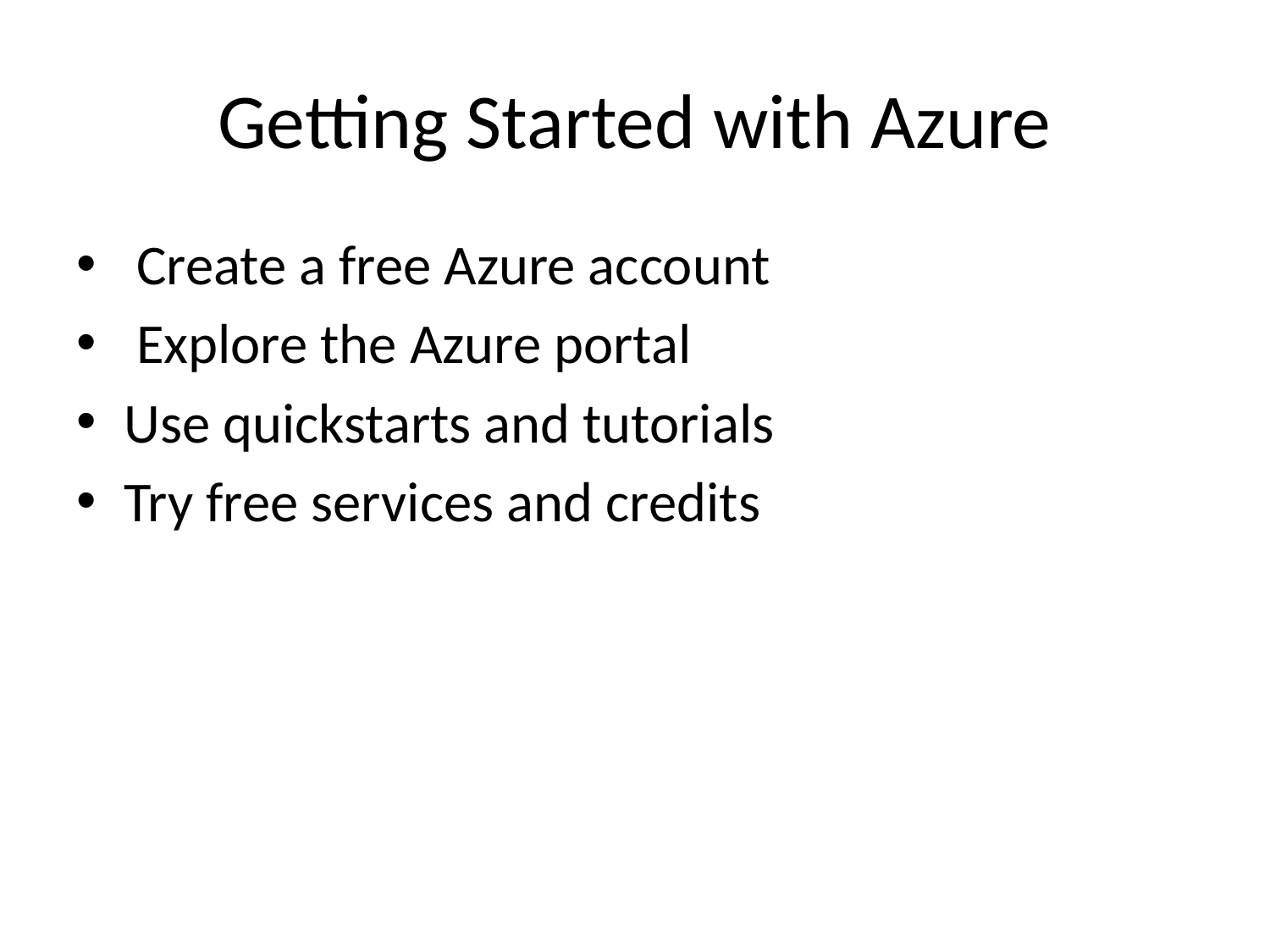

# Getting Started with Azure
 Create a free Azure account
 Explore the Azure portal
Use quickstarts and tutorials
Try free services and credits